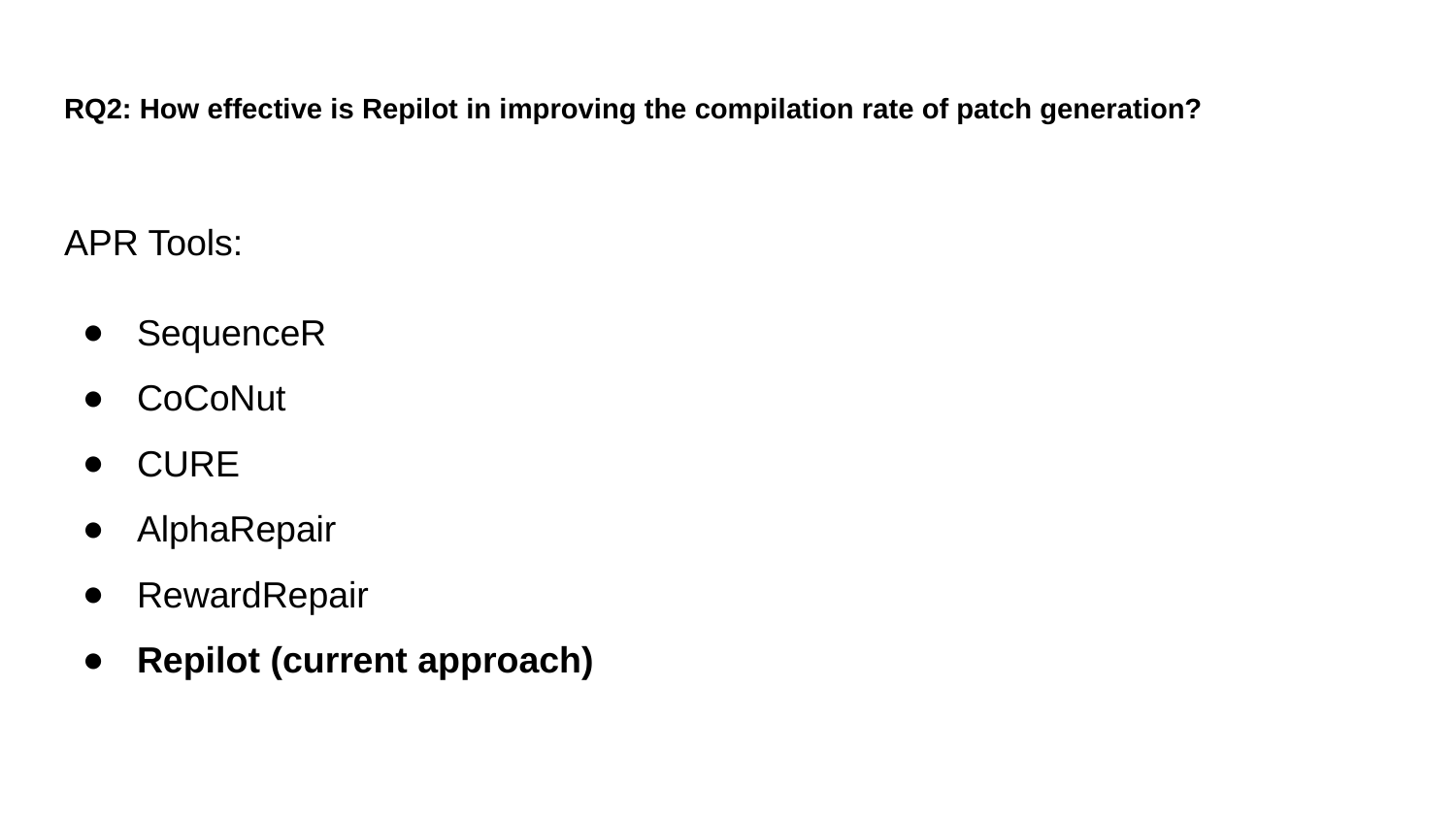

# RQ2: How effective is Repilot in improving the compilation rate of patch generation?
APR Tools:
SequenceR
CoCoNut
CURE
AlphaRepair
RewardRepair
Repilot (current approach)